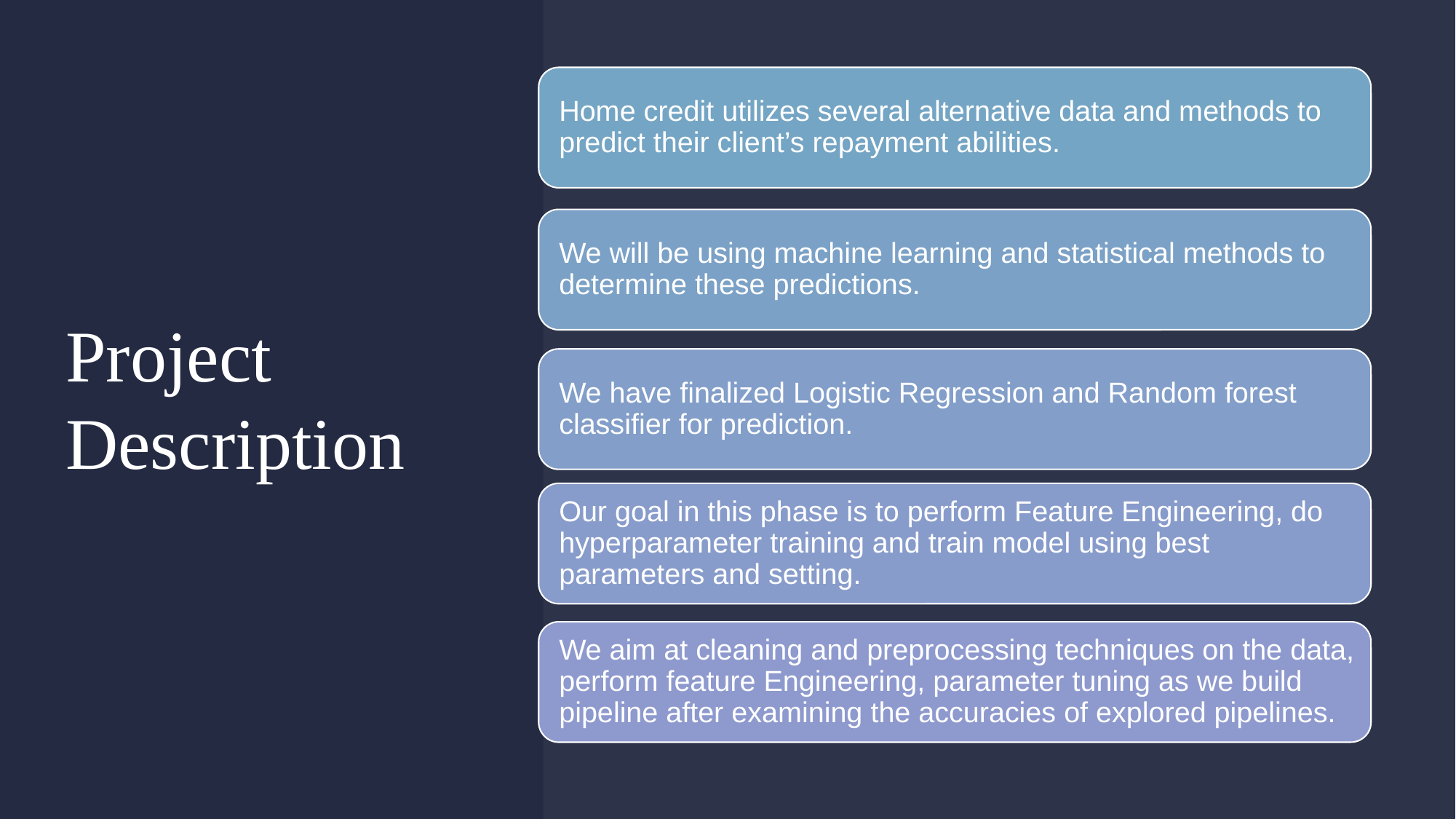

Home credit utilizes several alternative data and methods to predict their client’s repayment abilities.
We will be using machine learning and statistical methods to determine these predictions.
We have finalized Logistic Regression and Random forest classifier for prediction.
Our goal in this phase is to perform Feature Engineering, do hyperparameter training and train model using best parameters and setting.
We aim at cleaning and preprocessing techniques on the data, perform feature Engineering, parameter tuning as we build pipeline after examining the accuracies of explored pipelines.
# Project Description